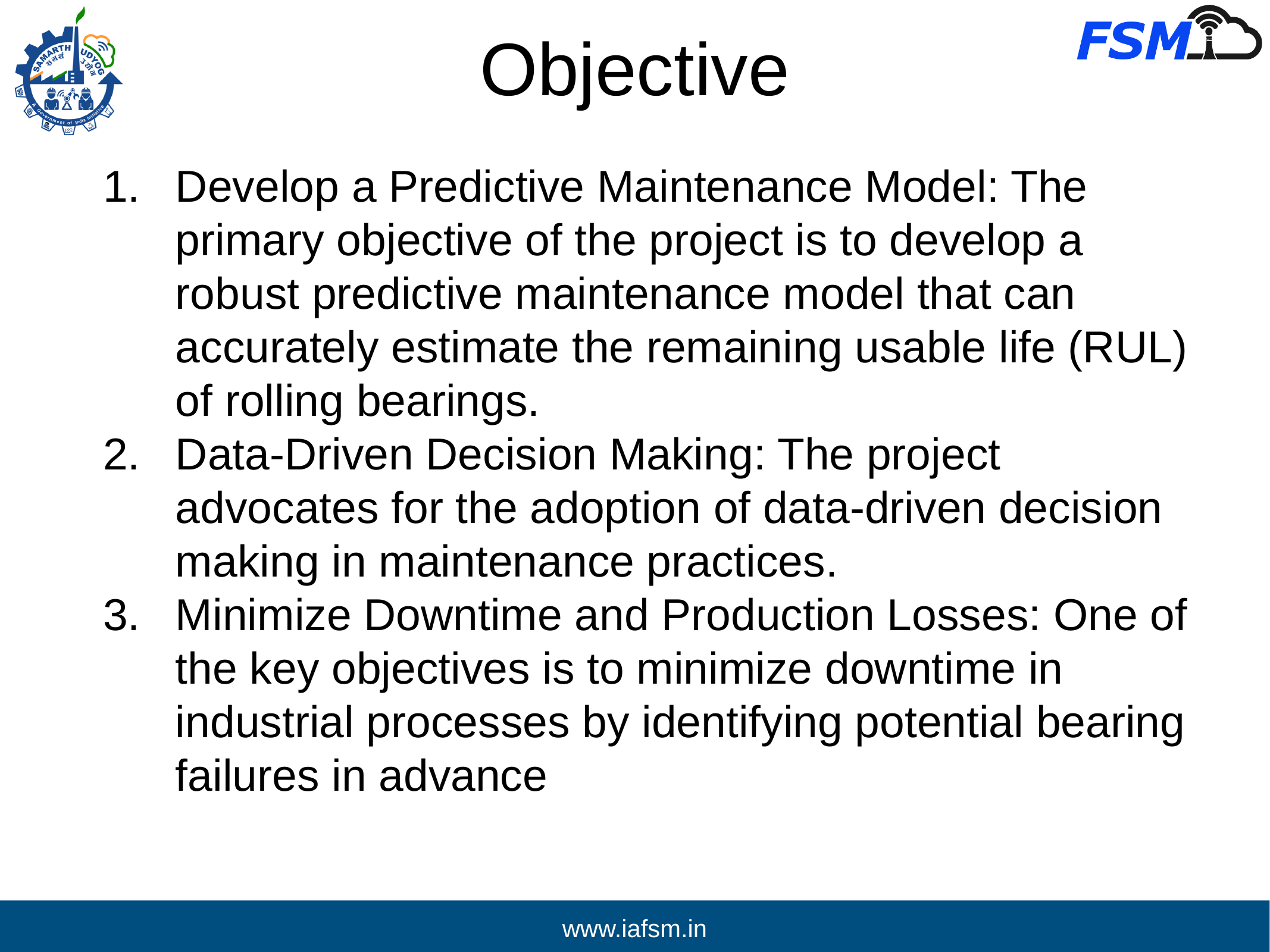

# Objective
Develop a Predictive Maintenance Model: The primary objective of the project is to develop a robust predictive maintenance model that can accurately estimate the remaining usable life (RUL) of rolling bearings.
Data-Driven Decision Making: The project advocates for the adoption of data-driven decision making in maintenance practices.
Minimize Downtime and Production Losses: One of the key objectives is to minimize downtime in industrial processes by identifying potential bearing failures in advance